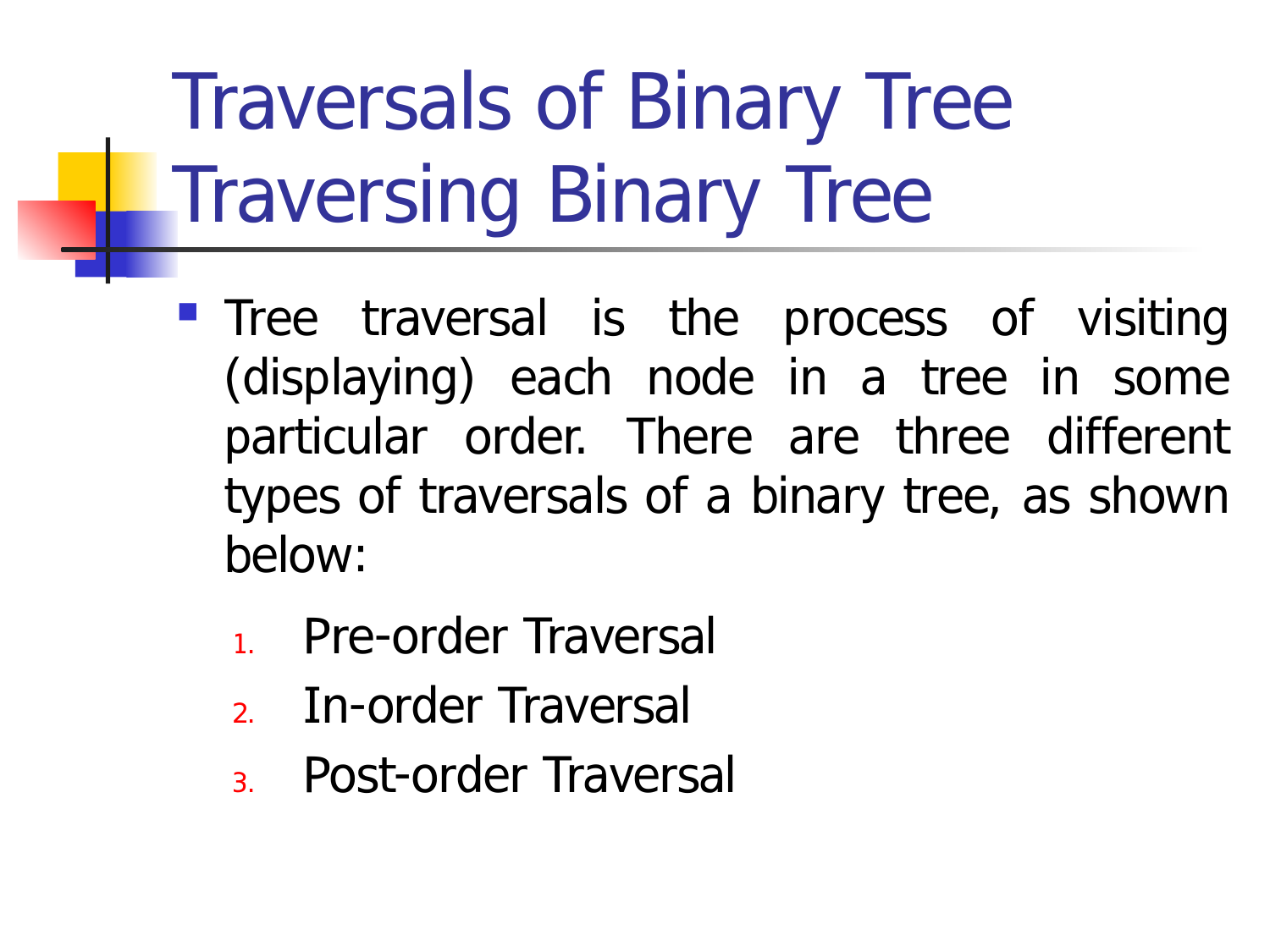

# Traversals of Binary Tree Traversing Binary Tree
Tree traversal is the process of visiting (displaying) each node in a tree in some particular order. There are three different types of traversals of a binary tree, as shown below:

Pre-order Traversal
In-order Traversal
Post-order Traversal